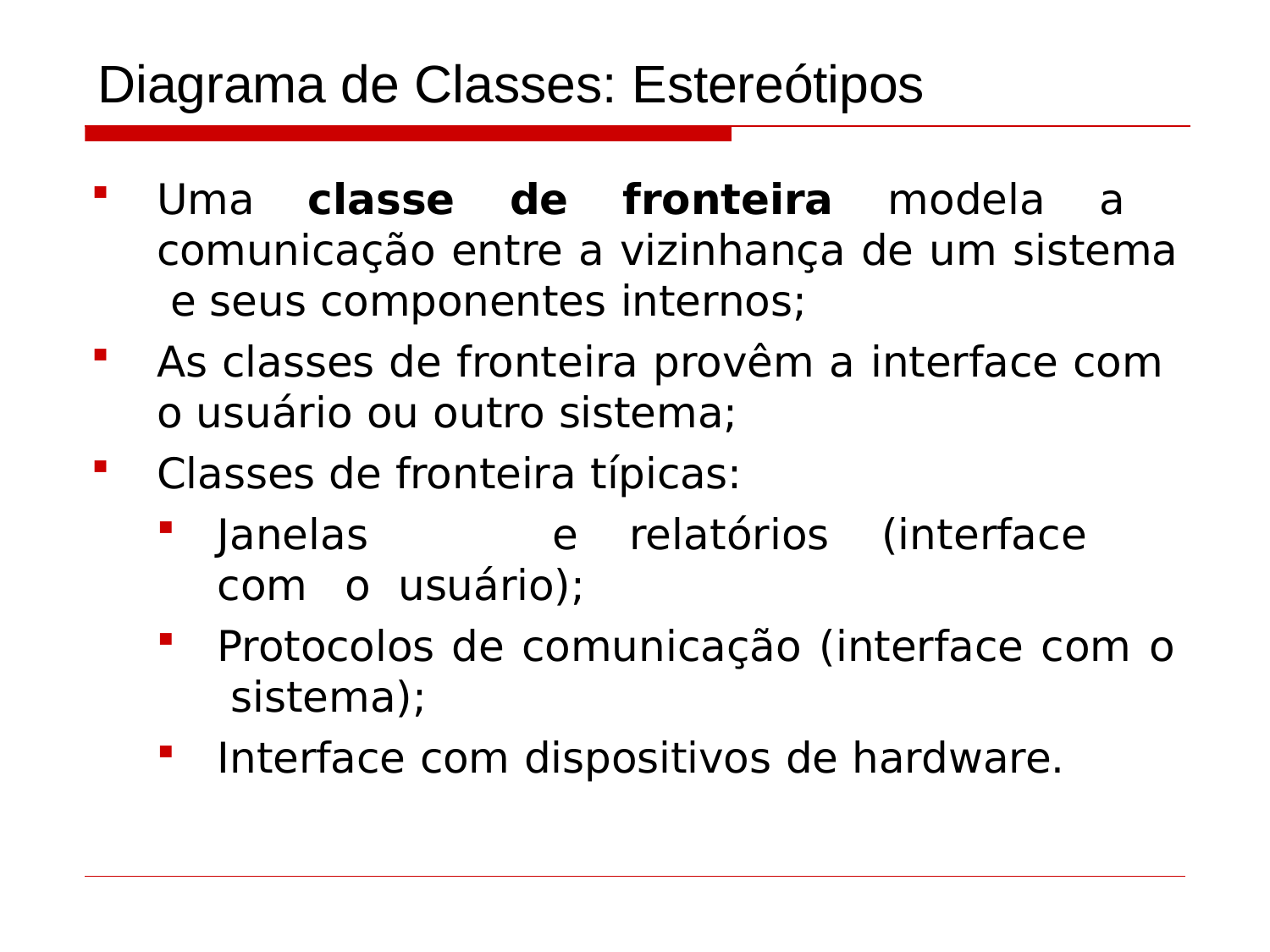

# Diagrama de Classes: Estereótipos
Uma classe de fronteira modela a  comunicação entre a vizinhança de um sistema  e seus componentes internos;
As classes de fronteira provêm a interface com  o usuário ou outro sistema;
Classes de fronteira típicas:
Janelas	e	relatórios	(interface	com	o  usuário);
Protocolos de comunicação (interface com o  sistema);
Interface com dispositivos de hardware.